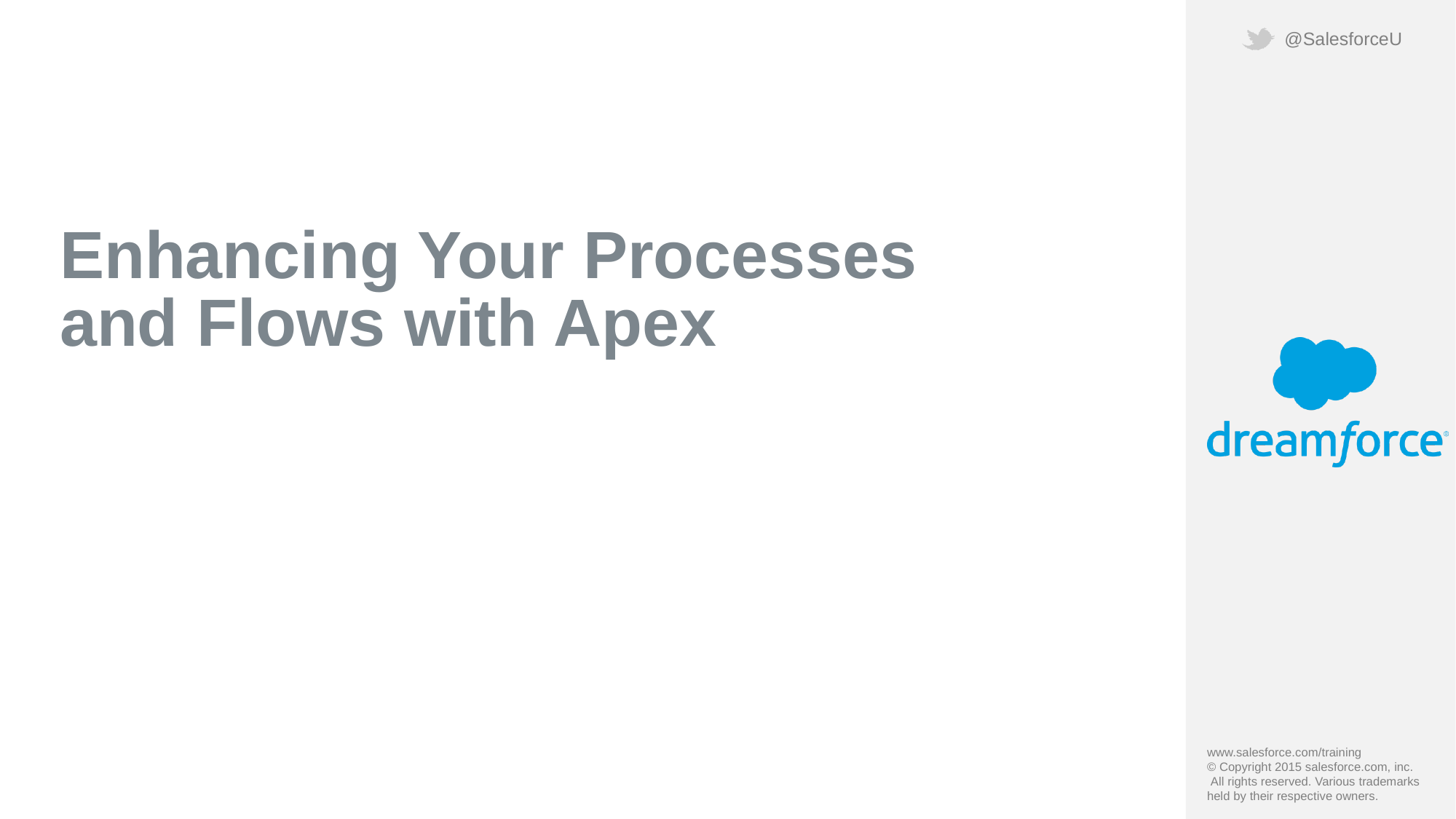

# Enhancing Your Processes and Flows with Apex